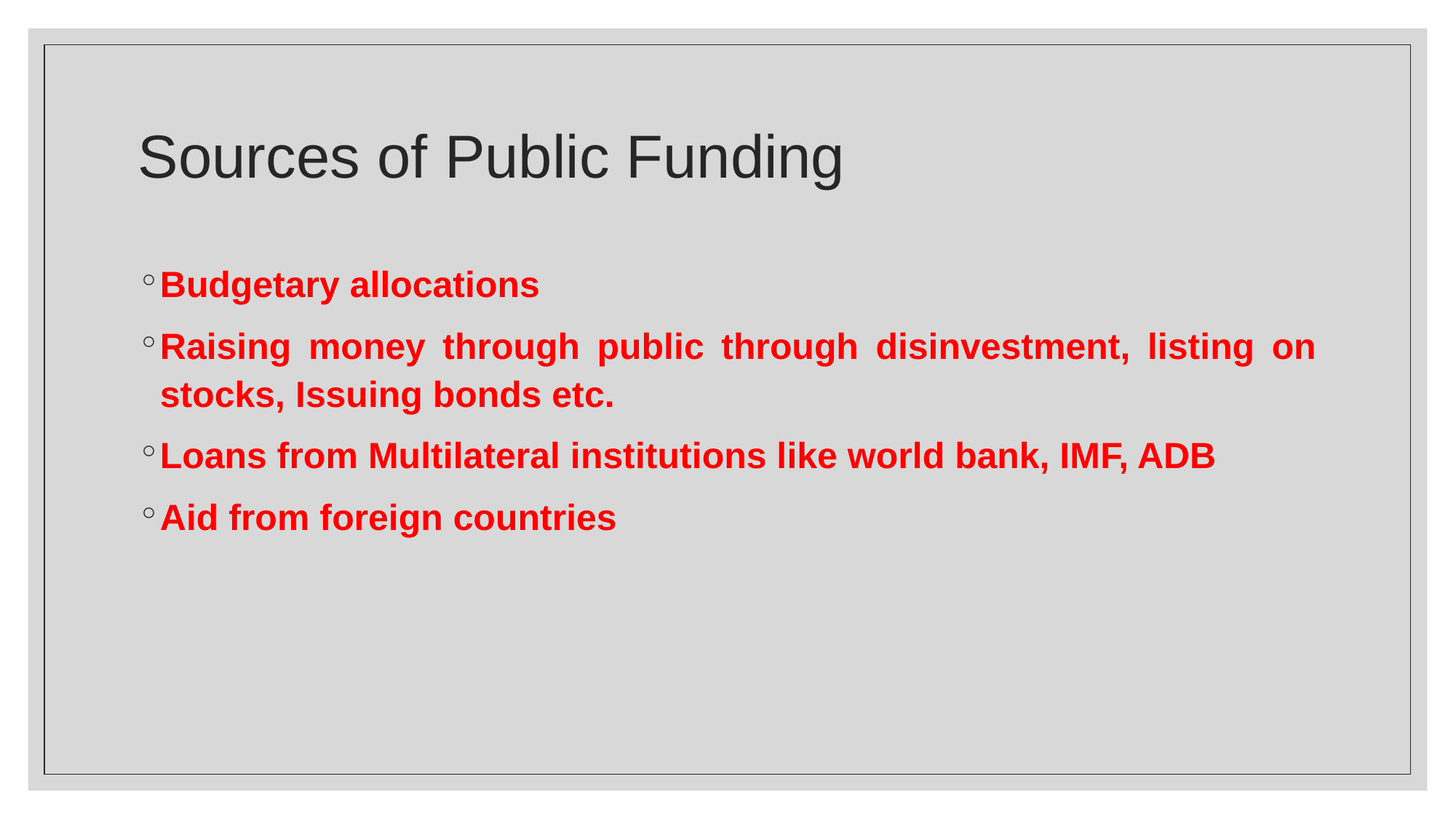

# Sources of Public Funding
Budgetary allocations
Raising money through public through disinvestment, listing on stocks, Issuing bonds etc.
Loans from Multilateral institutions like world bank, IMF, ADB
Aid from foreign countries